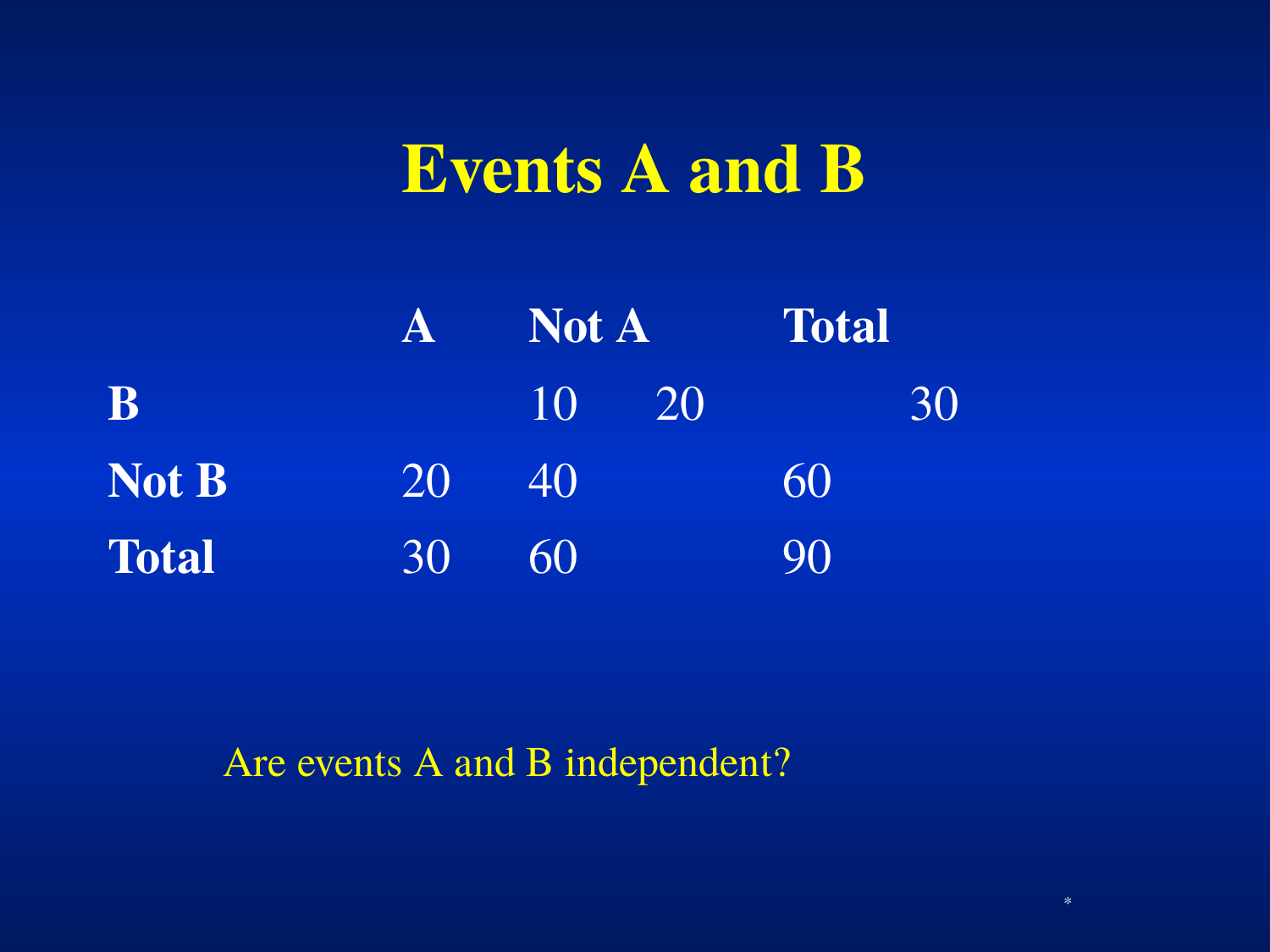

# Events A and B
                   	A 	Not A		Total
B				10 	20		30
Not B 		20	40		60
Total 		30	60		90
Are events A and B independent?